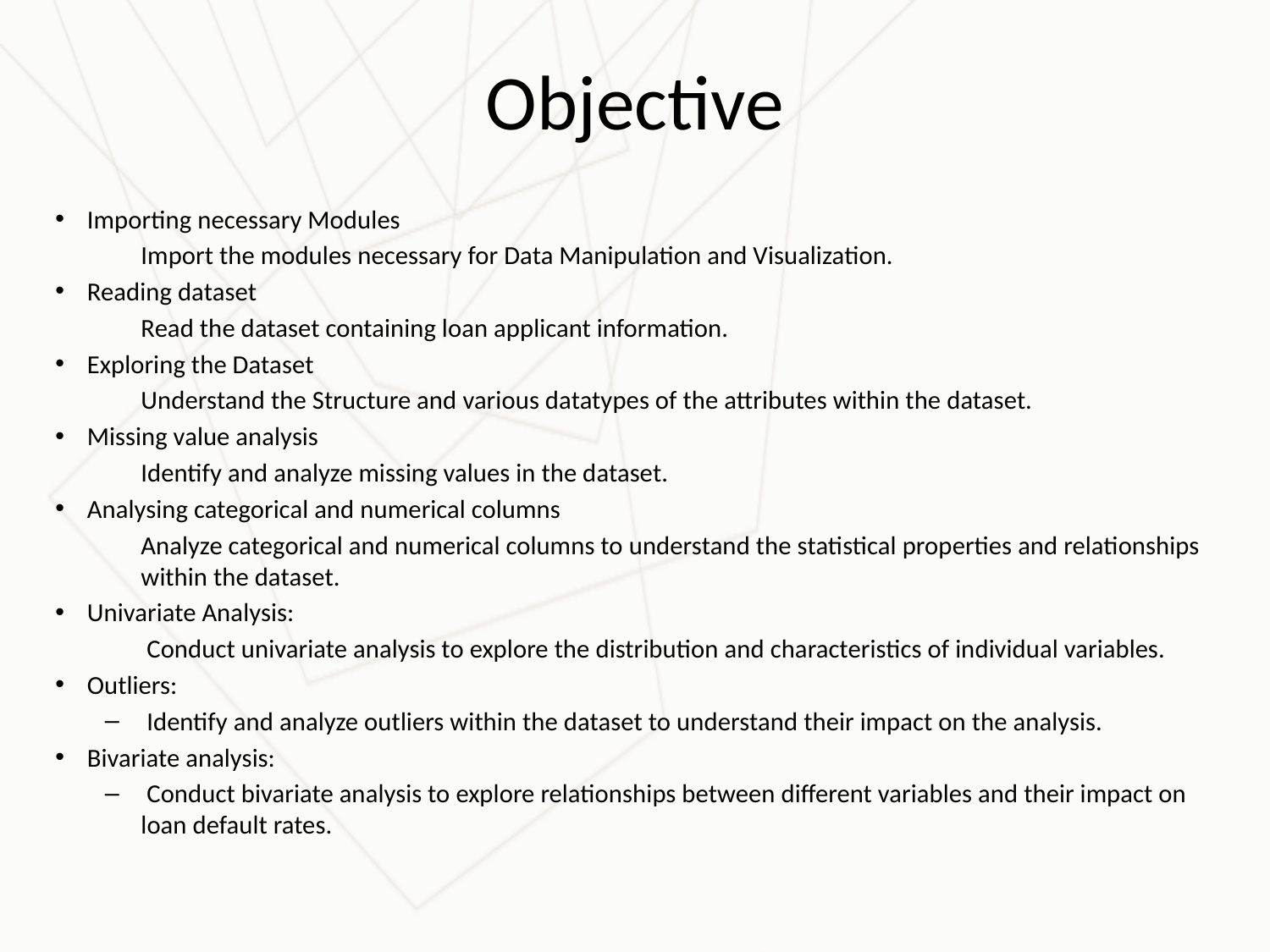

# Objective

Importing necessary Modules
Import the modules necessary for Data Manipulation and Visualization.
Reading dataset
Read the dataset containing loan applicant information.
Exploring the Dataset
Understand the Structure and various datatypes of the attributes within the dataset.
Missing value analysis
Identify and analyze missing values in the dataset.
Analysing categorical and numerical columns
Analyze categorical and numerical columns to understand the statistical properties and relationships within the dataset.
Univariate Analysis:
 Conduct univariate analysis to explore the distribution and characteristics of individual variables.
Outliers:
 Identify and analyze outliers within the dataset to understand their impact on the analysis.
Bivariate analysis:
 Conduct bivariate analysis to explore relationships between different variables and their impact on loan default rates.